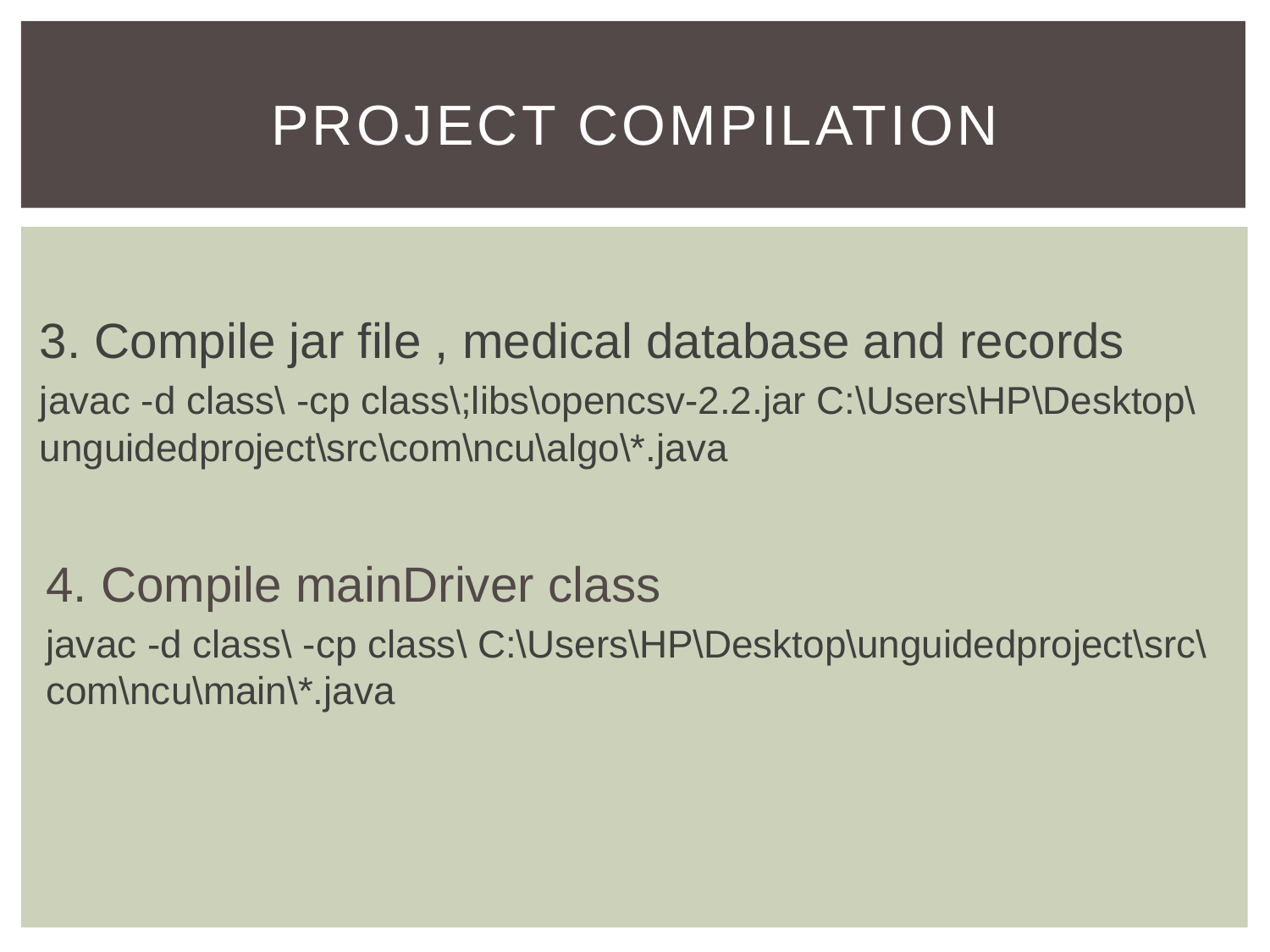

# Project Compilation

3. Compile jar file , medical database and records
javac -d class\ -cp class\;libs\opencsv-2.2.jar C:\Users\HP\Desktop\unguidedproject\src\com\ncu\algo\*.java

4. Compile mainDriver class
javac -d class\ -cp class\ C:\Users\HP\Desktop\unguidedproject\src\com\ncu\main\*.java